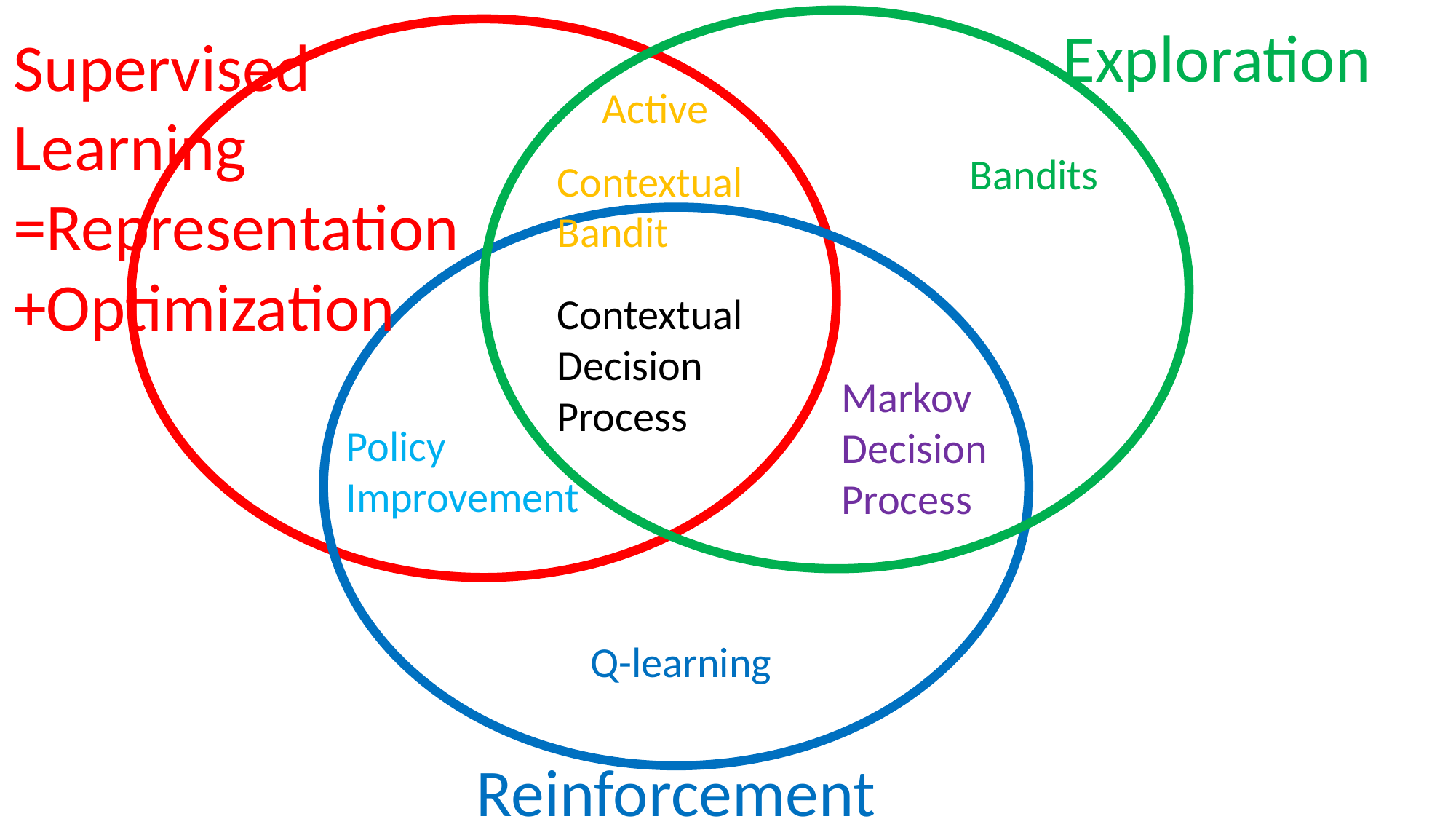

Exploration
Supervised
Learning
=Representation
+Optimization

Active
Bandits
Contextual
Bandit

Contextual
Decision
Process
Markov
Decision
Process
Policy
Improvement
Q-learning
Reinforcement